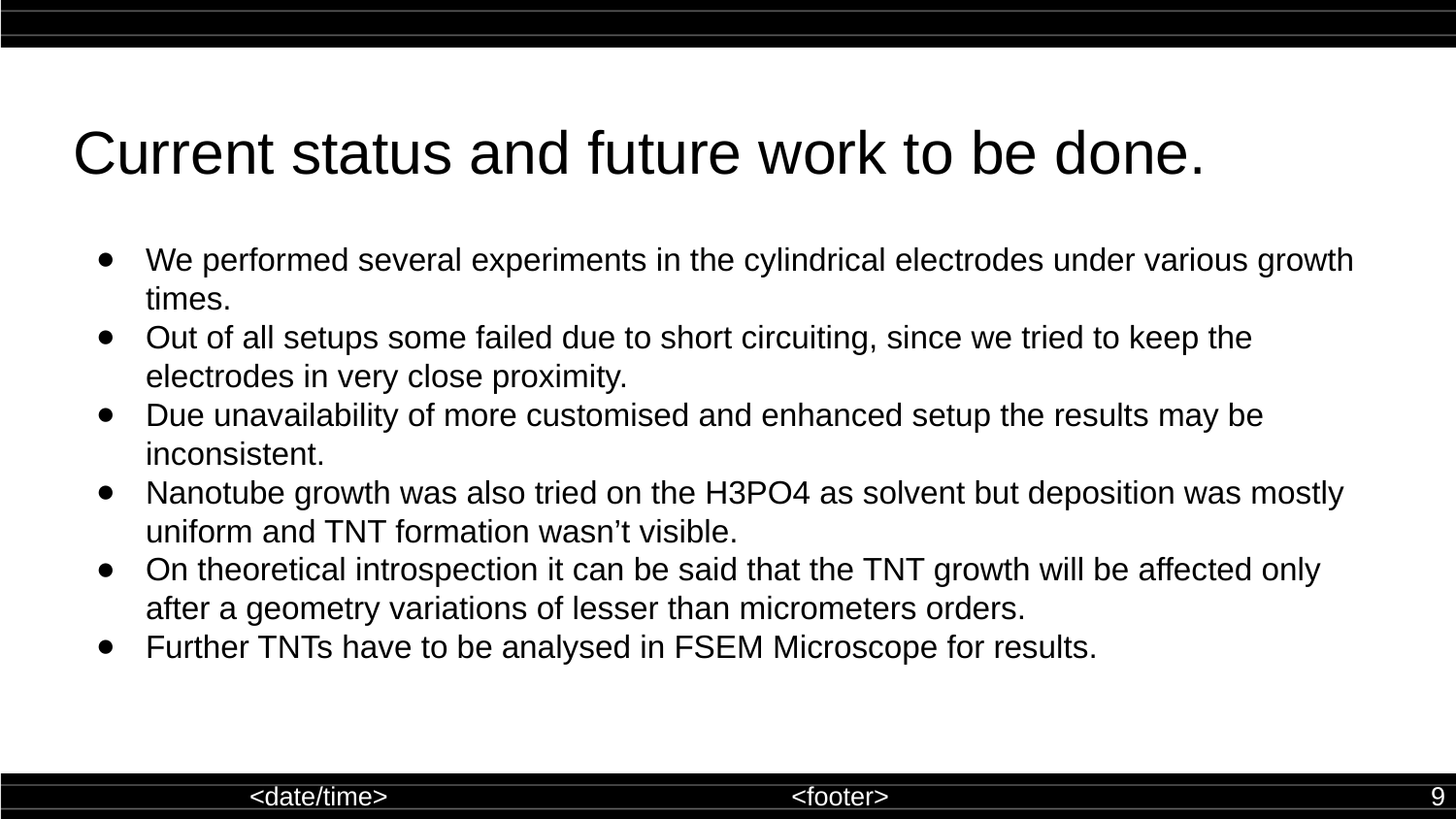

# Current status and future work to be done.
We performed several experiments in the cylindrical electrodes under various growth times.
Out of all setups some failed due to short circuiting, since we tried to keep the electrodes in very close proximity.
Due unavailability of more customised and enhanced setup the results may be inconsistent.
Nanotube growth was also tried on the H3PO4 as solvent but deposition was mostly uniform and TNT formation wasn’t visible.
On theoretical introspection it can be said that the TNT growth will be affected only after a geometry variations of lesser than micrometers orders.
Further TNTs have to be analysed in FSEM Microscope for results.